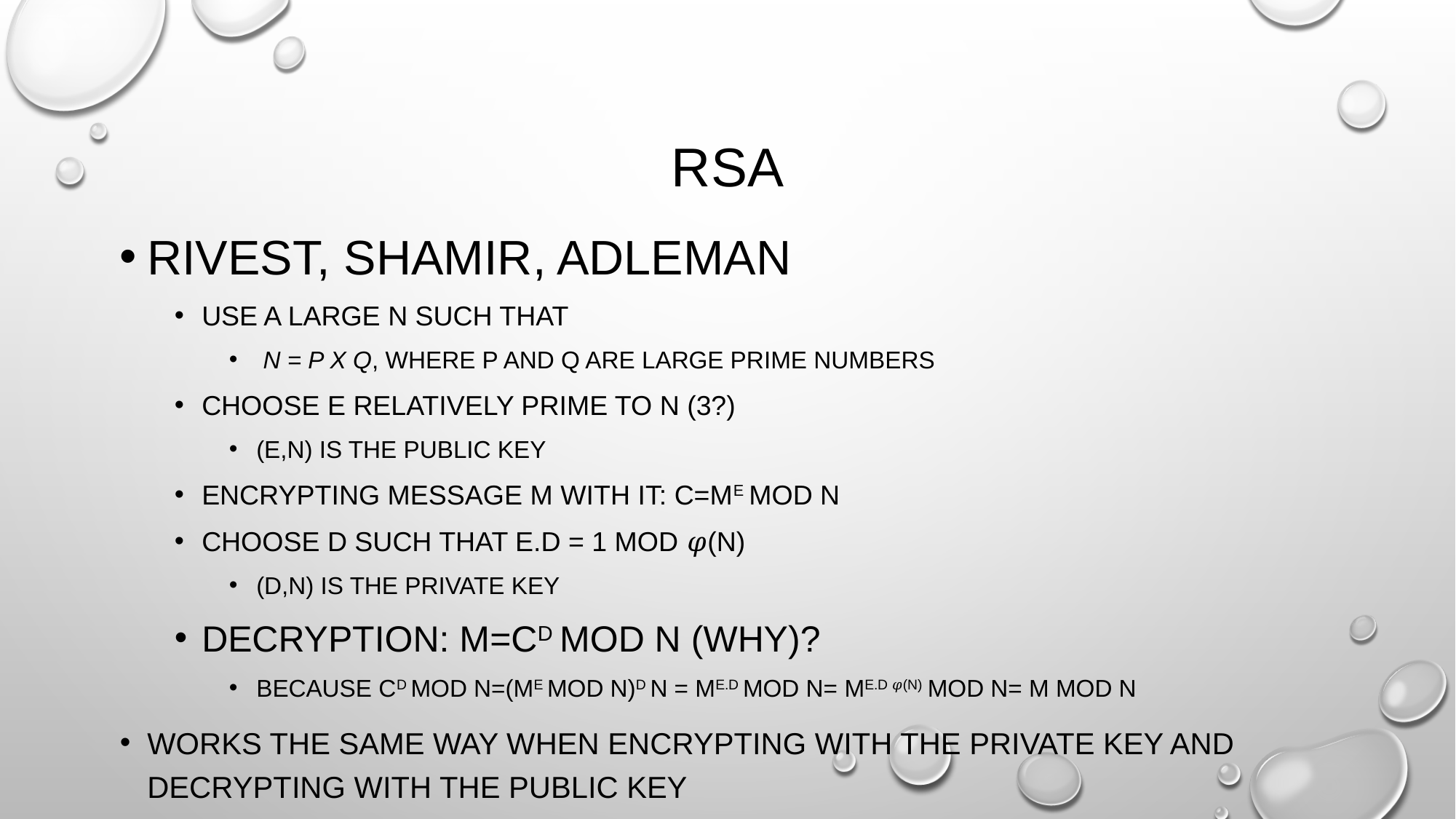

# RSA
Rivest, Shamir, Adleman
Use a large n such that
 n = p x q, where p and q are large prime numbers
Choose e relatively prime to n (3?)
(e,n) is the public key
Encrypting message m with it: c=me mod n
Choose d such that e.d = 1 mod 𝜑(n)
(d,n) is the private key
Decryption: m=cd mod n (why)?
Because cd mod n=(me mod n)d n = me.d mod n= me.d 𝜑(n) mod n= m mod n
Works the same way when encrypting with the private key and decrypting with the public key